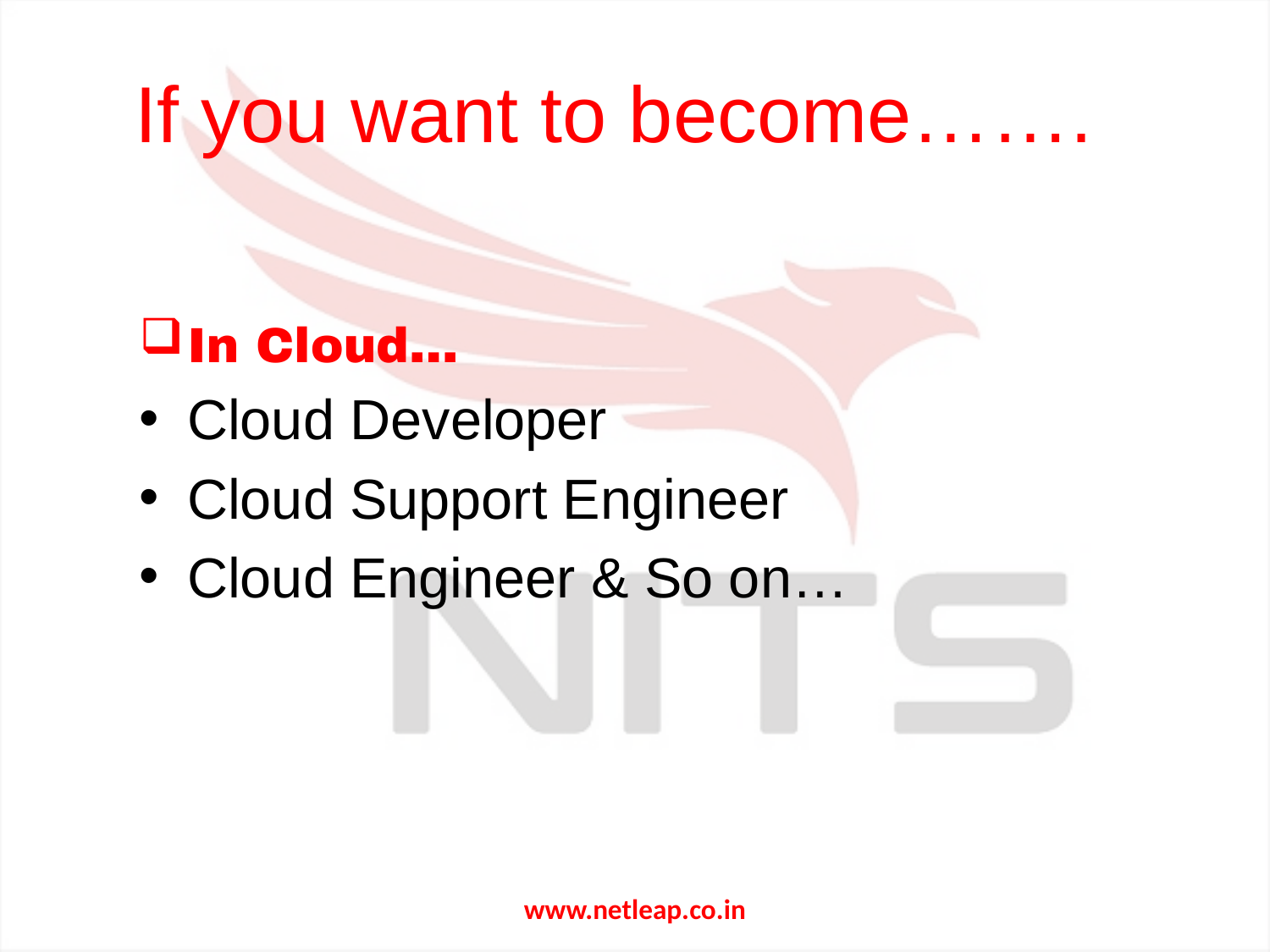

If you want to become…….
In Cloud…
Cloud Developer
Cloud Support Engineer
Cloud Engineer & So on…
www.netleap.co.in